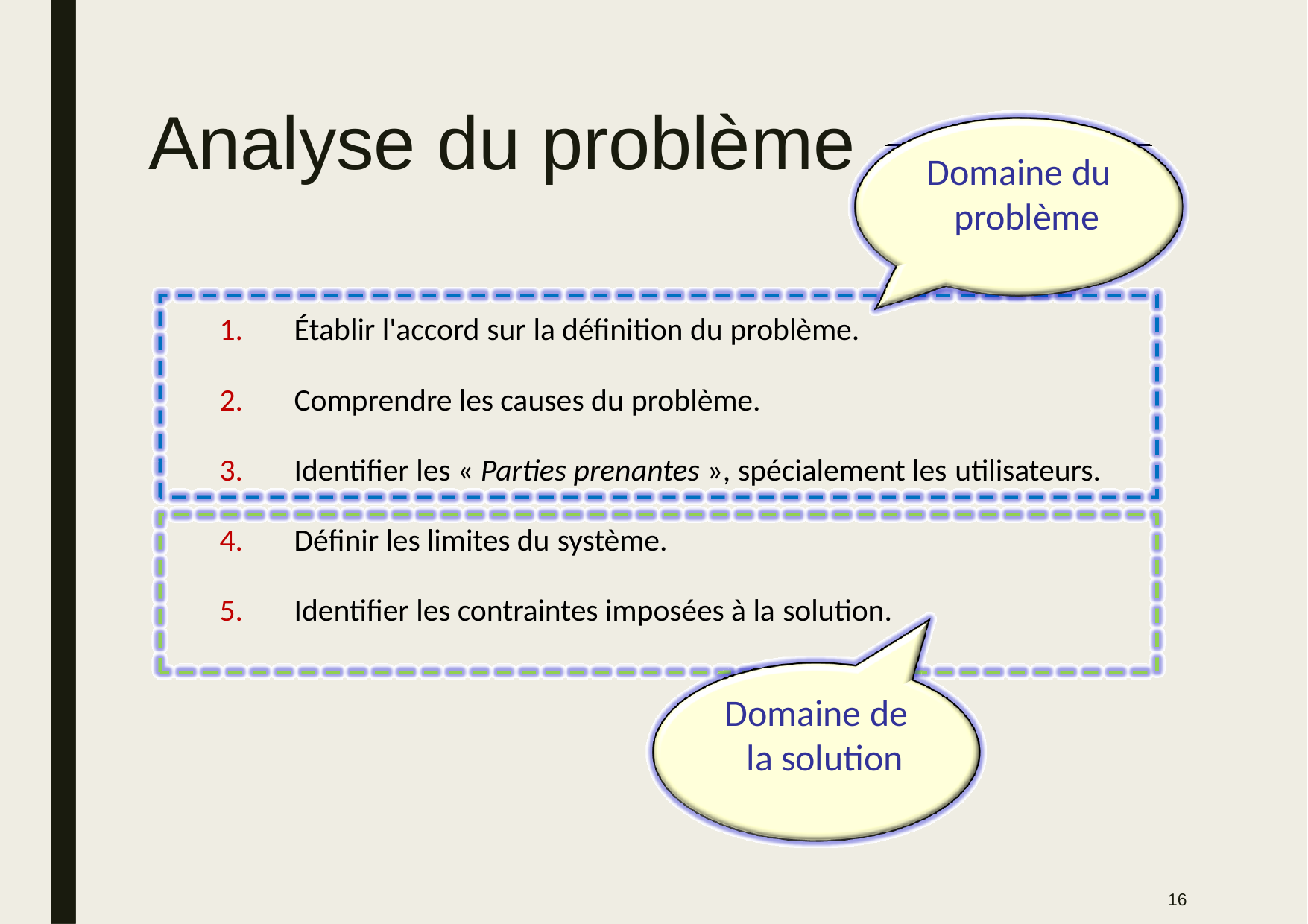

# Analyse du problème

Domaine du  problème

Établir l'accord sur la définition du problème.

Comprendre les causes du problème.

Identifier les « Parties prenantes », spécialement les utilisateurs.

Définir les limites du système.

Identifier les contraintes imposées à la solution.

Domaine de  la solution
16